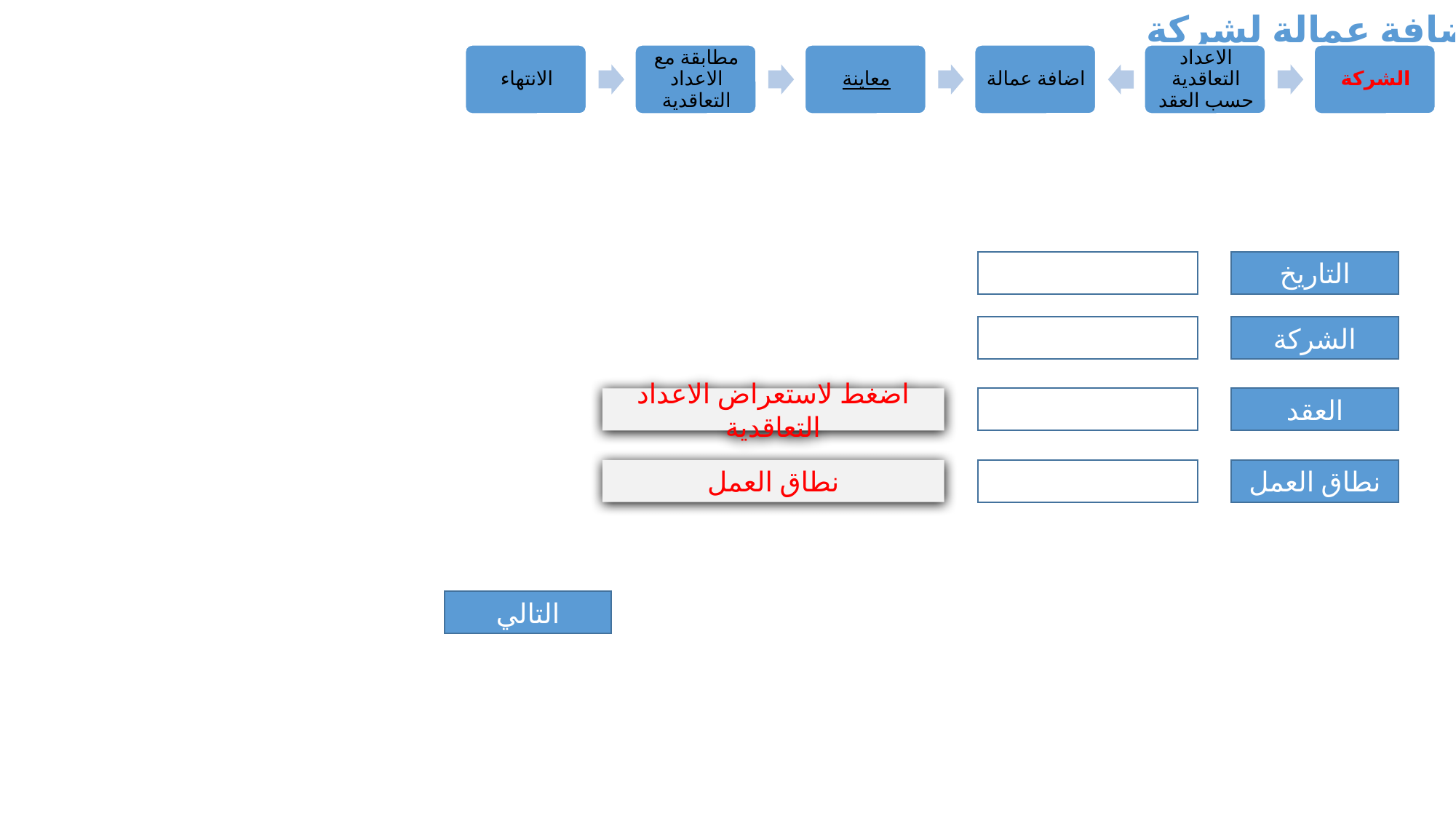

اضافة عمالة لشركة
الانتهاء

مطابقة مع الاعداد التعاقدية

معاينة

اضافة عمالة

الاعداد التعاقدية حسب العقد

الشركة

التاريخ

الشركة
اضغط لاستعراض الاعداد التعاقدية

العقد
نطاق العمل

نطاق العمل
التالي